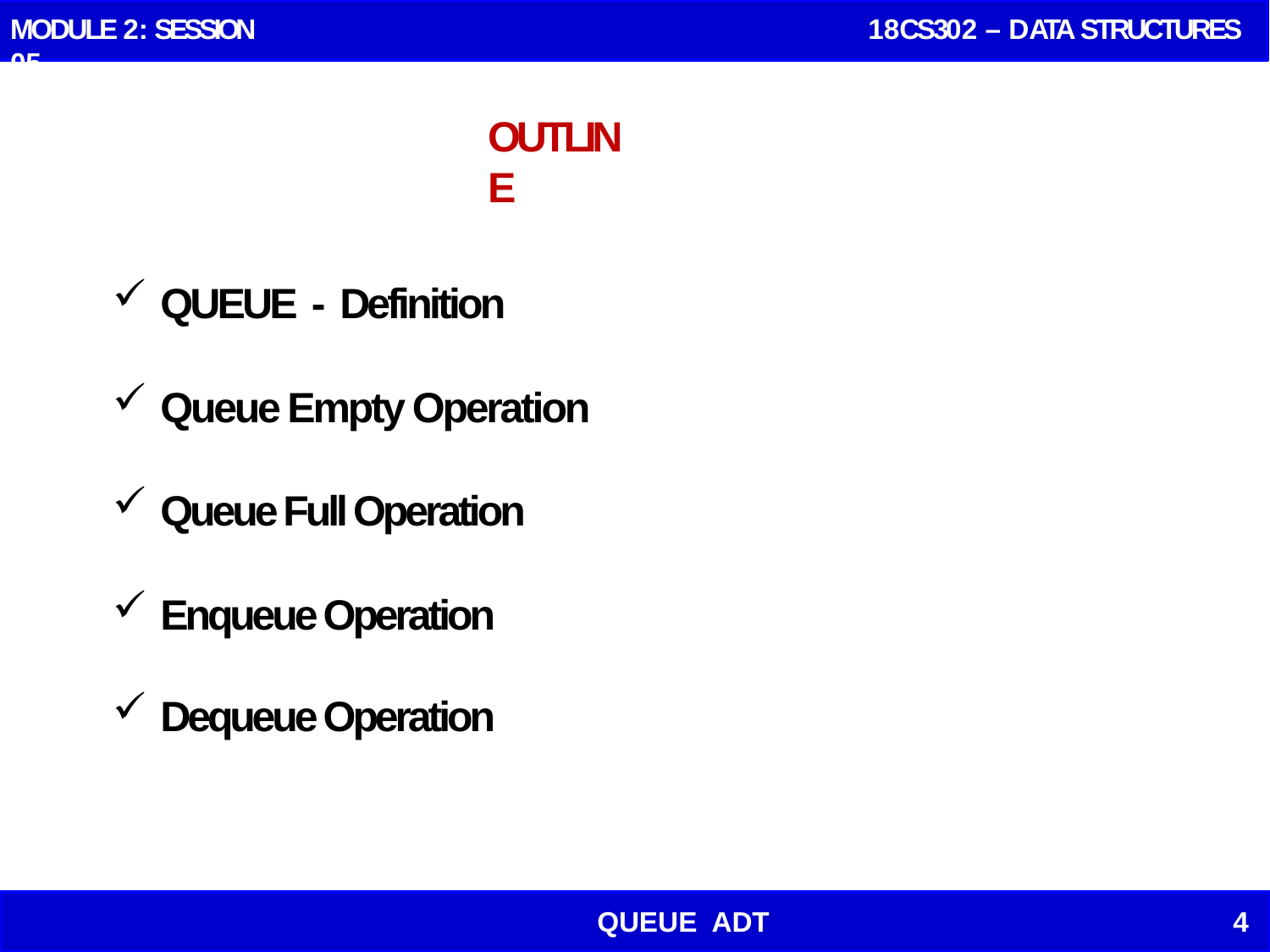

MODULE 2: SESSION 05
                                        18CS302 – DATA  STRUCTURES
# OUTLINE
QUEUE  -  Definition

Queue Empty Operation

Queue Full Operation

Enqueue Operation

Dequeue Operation

QUEUE  ADT
4